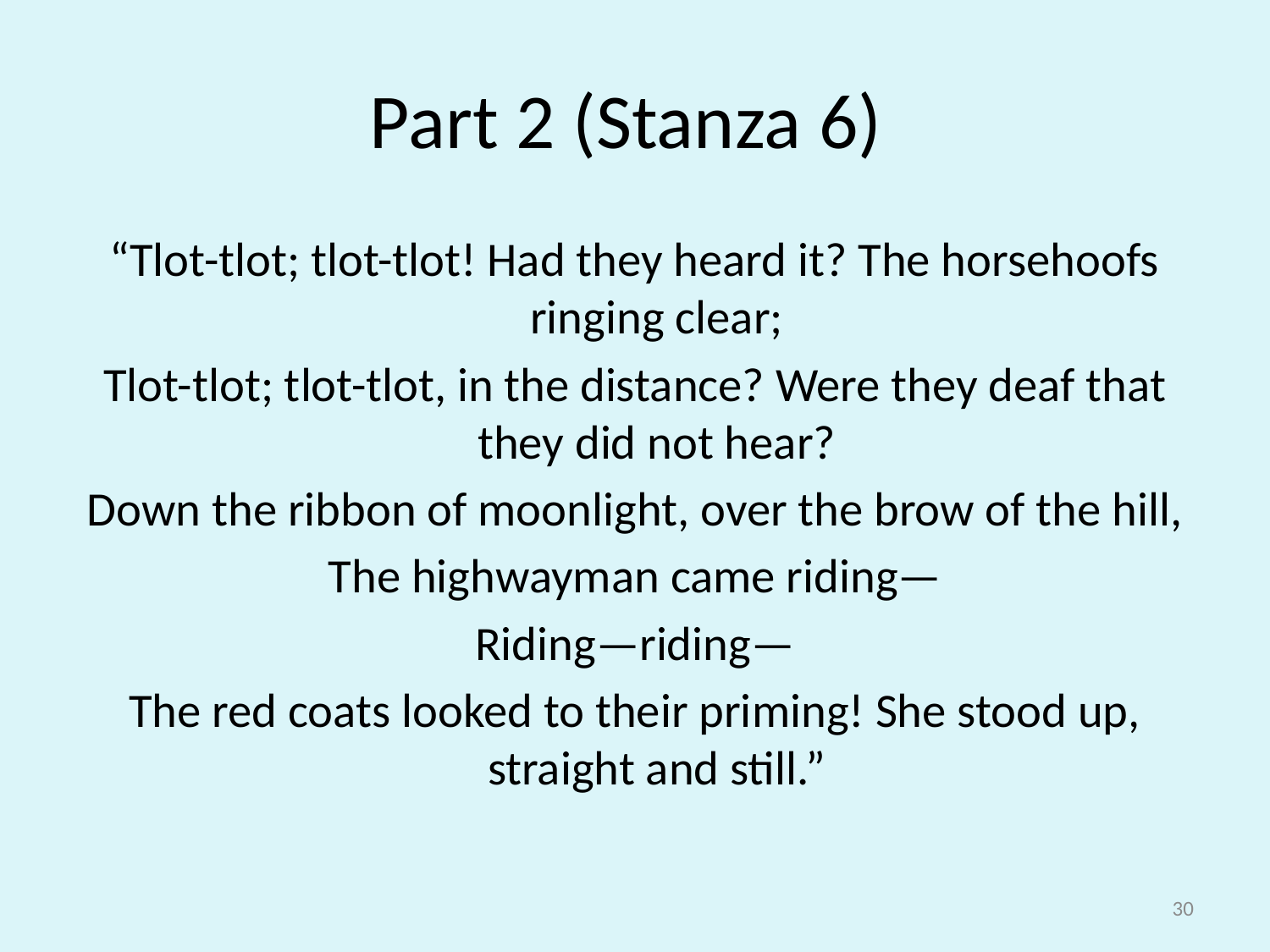

# Part 2 (Stanza 6)
“Tlot-tlot; tlot-tlot! Had they heard it? The horsehoofs ringing clear;
Tlot-tlot; tlot-tlot, in the distance? Were they deaf that they did not hear?
Down the ribbon of moonlight, over the brow of the hill,
The highwayman came riding—
Riding—riding—
The red coats looked to their priming! She stood up, straight and still.”

30